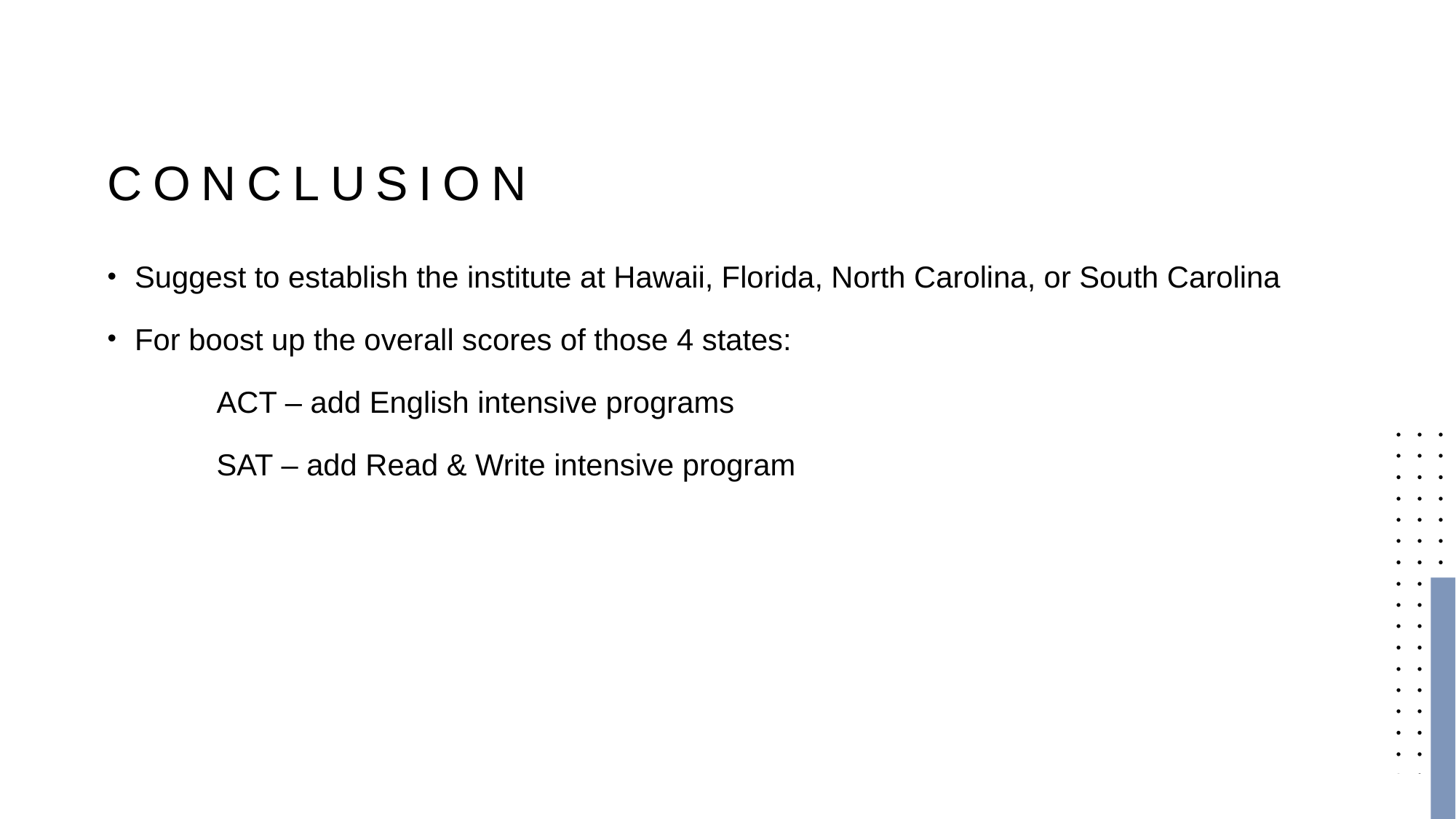

# conclusion
Suggest to establish the institute at Hawaii, Florida, North Carolina, or South Carolina
For boost up the overall scores of those 4 states:
	ACT – add English intensive programs
	SAT – add Read & Write intensive program